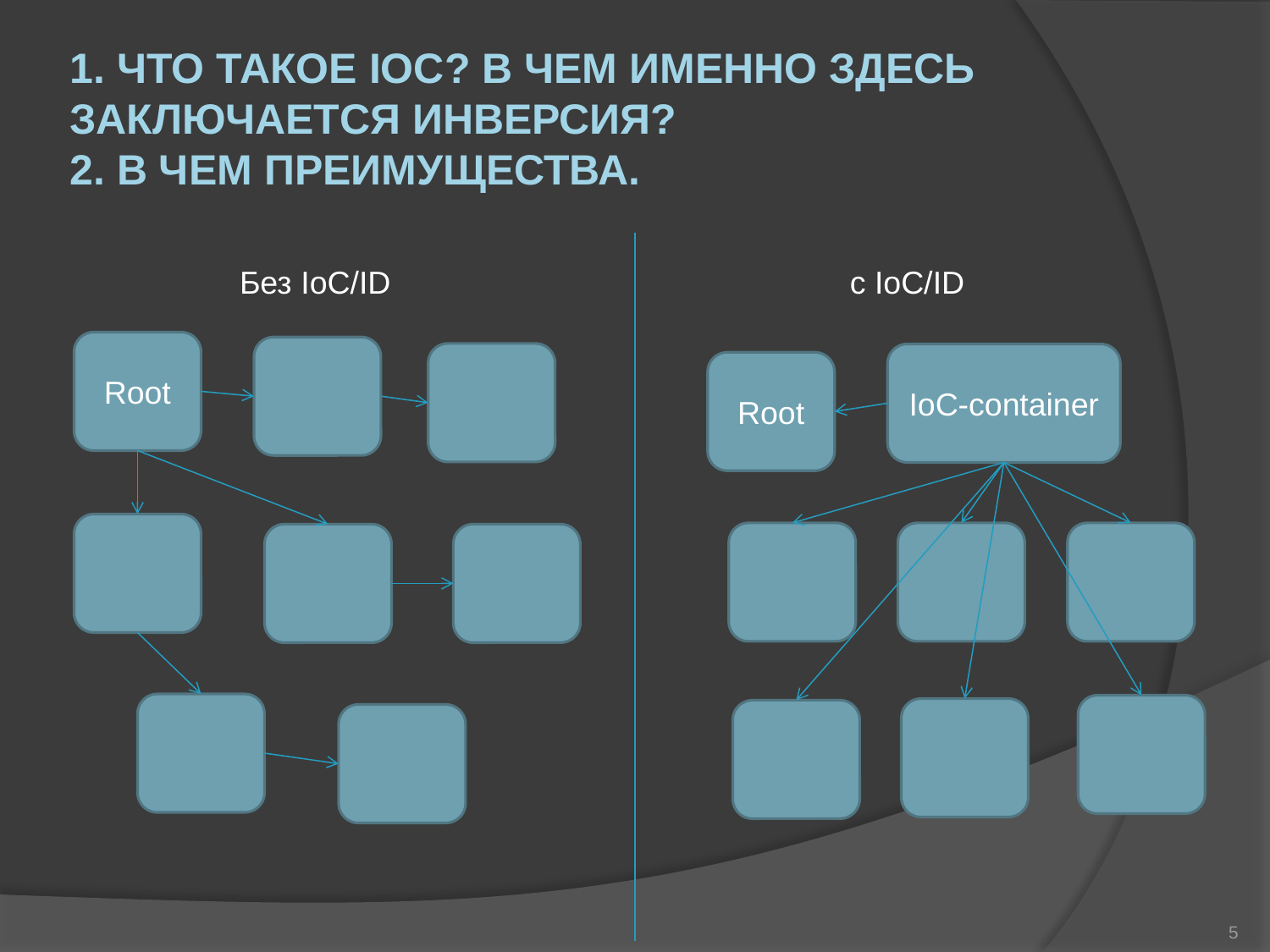

# 1. Что такое IoC? В чем именно здесь заключается инверсия? 2. В чем преимущества.
Без IoC/ID
с IoC/ID
Root

IoC-container
Root

5